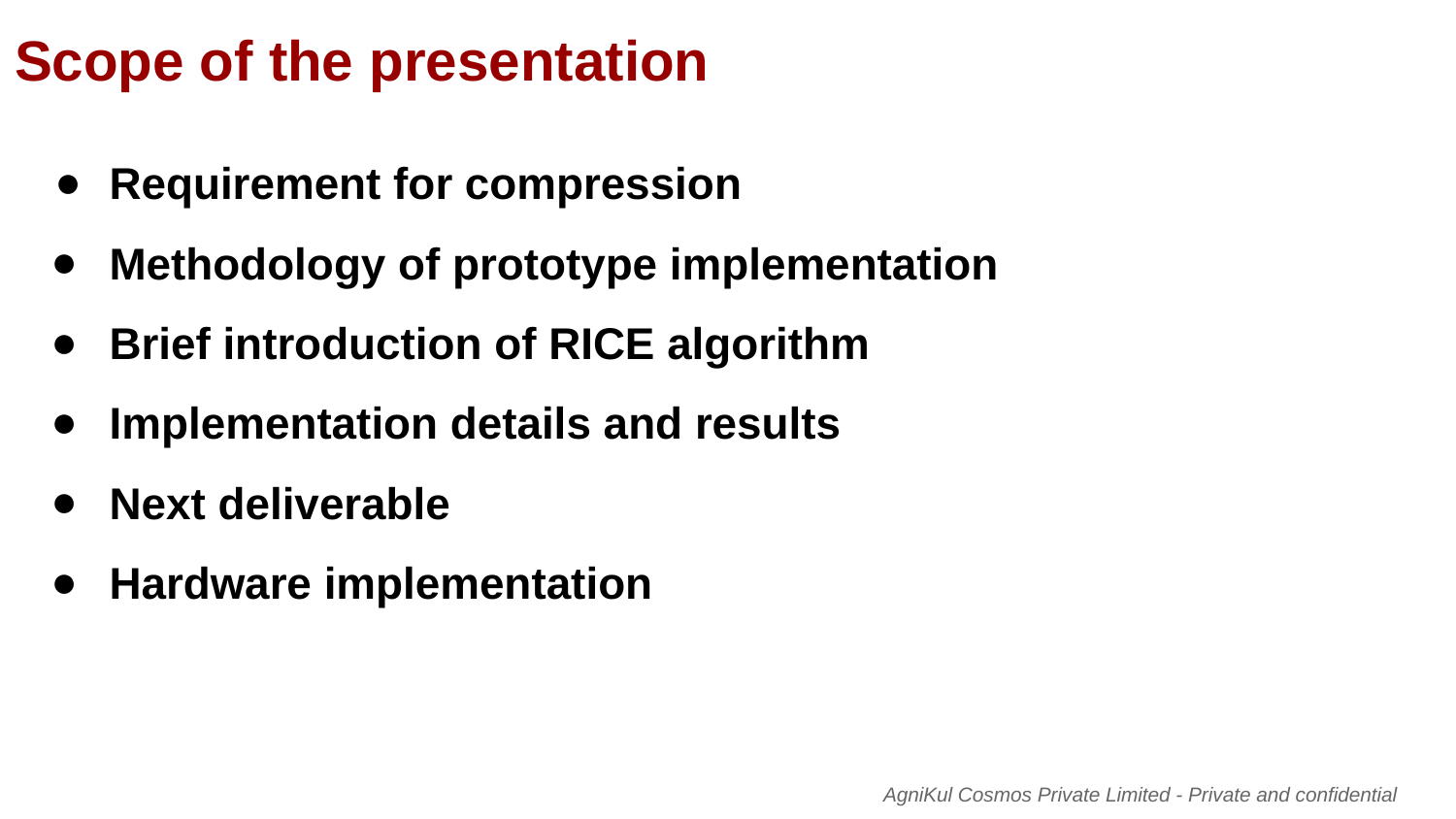

# Scope of the presentation
Requirement for compression
Methodology of prototype implementation
Brief introduction of RICE algorithm
Implementation details and results
Next deliverable
Hardware implementation